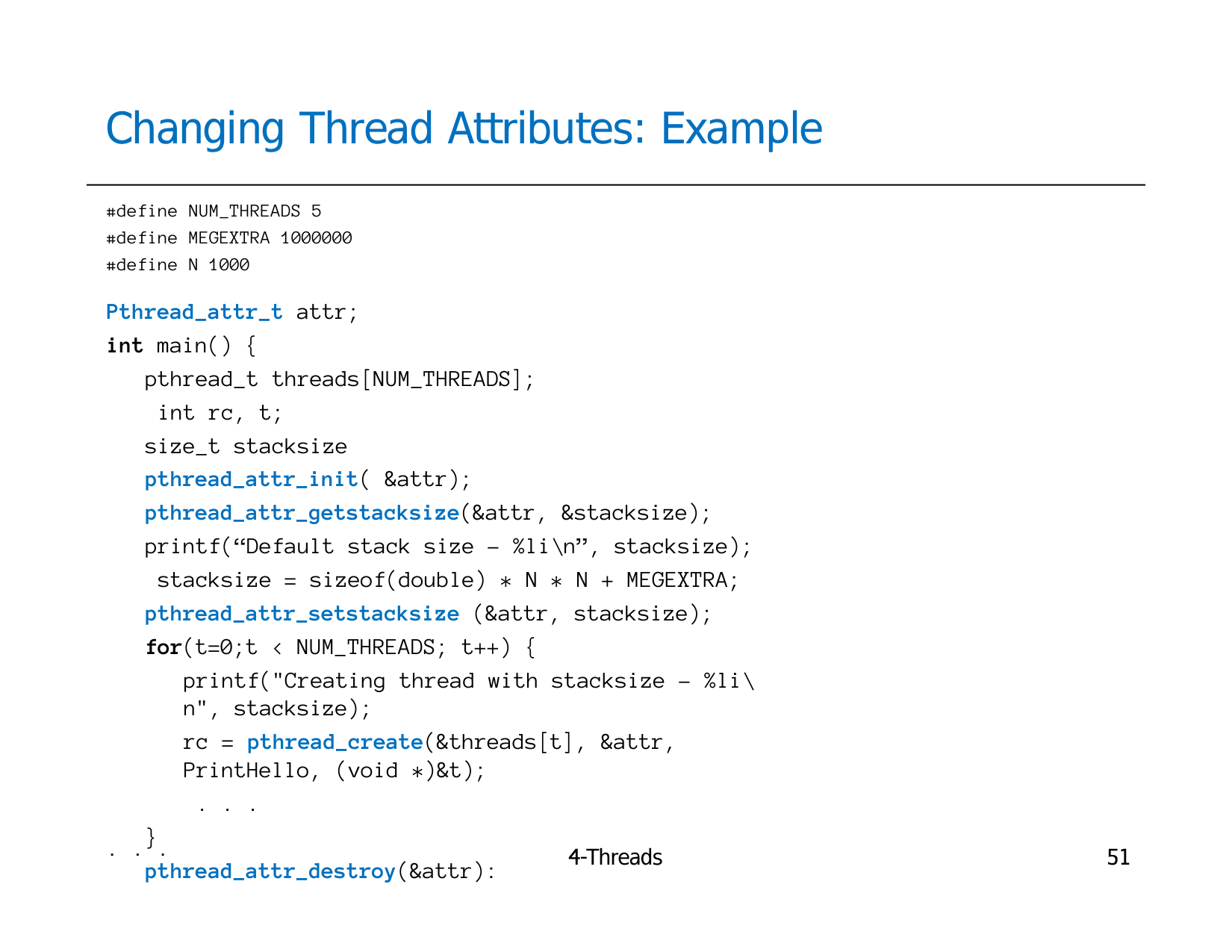

# Changing Thread Attributes: Example
#define NUM_THREADS 5
#define MEGEXTRA 1000000
#define N 1000

Pthread_attr_t attr;
int main() {
pthread_t threads[NUM_THREADS];  int rc, t;
size_t stacksize
pthread_attr_init( &attr);  pthread_attr_getstacksize(&attr, &stacksize);  printf(“Default stack size - %li\n”, stacksize);  stacksize = sizeof(double) * N * N + MEGEXTRA;  pthread_attr_setstacksize (&attr, stacksize);  for(t=0;t < NUM_THREADS; t++) {
printf("Creating thread with stacksize - %li\n", stacksize);
rc = pthread_create(&threads[t], &attr, PrintHello, (void *)&t);
. . .
}
pthread_attr_destroy(&attr):
. . .
4-Threads
51